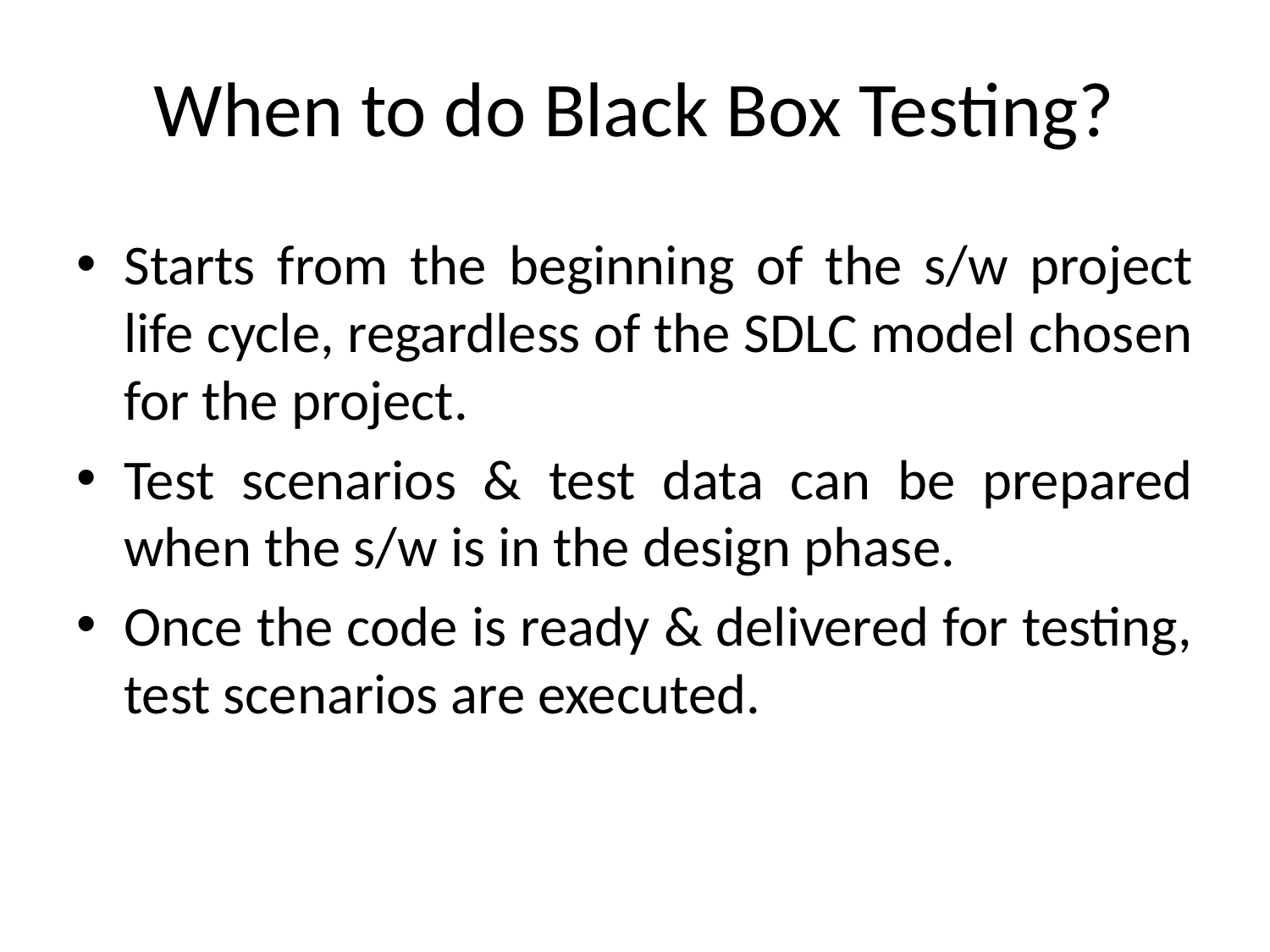

# When to do Black Box Testing?
Starts from the beginning of the s/w project life cycle, regardless of the SDLC model chosen for the project.
Test scenarios & test data can be prepared when the s/w is in the design phase.
Once the code is ready & delivered for testing, test scenarios are executed.